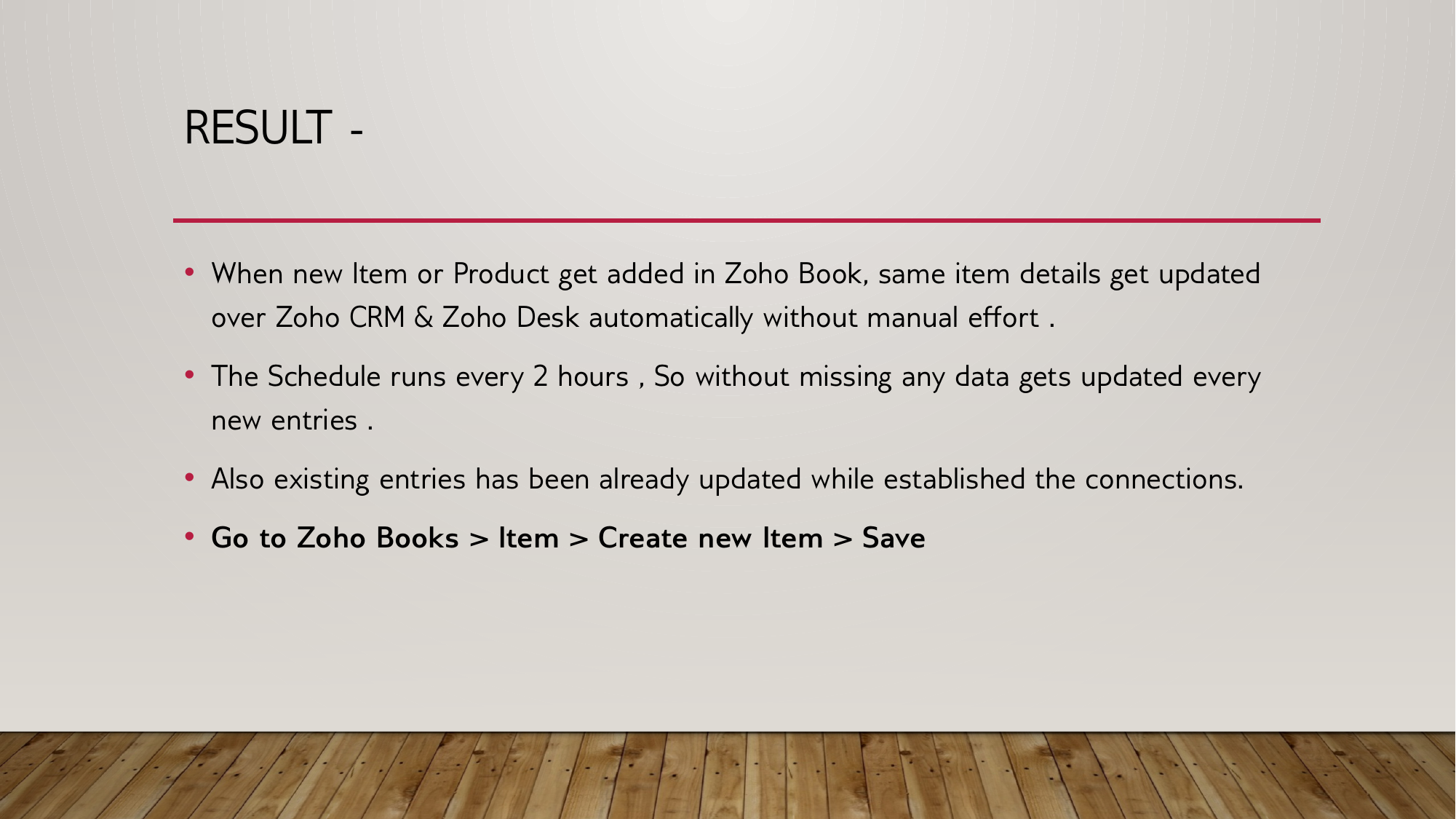

# Result -
When new Item or Product get added in Zoho Book, same item details get updated over Zoho CRM & Zoho Desk automatically without manual effort .
The Schedule runs every 2 hours , So without missing any data gets updated every new entries .
Also existing entries has been already updated while established the connections.
Go to Zoho Books > Item > Create new Item > Save